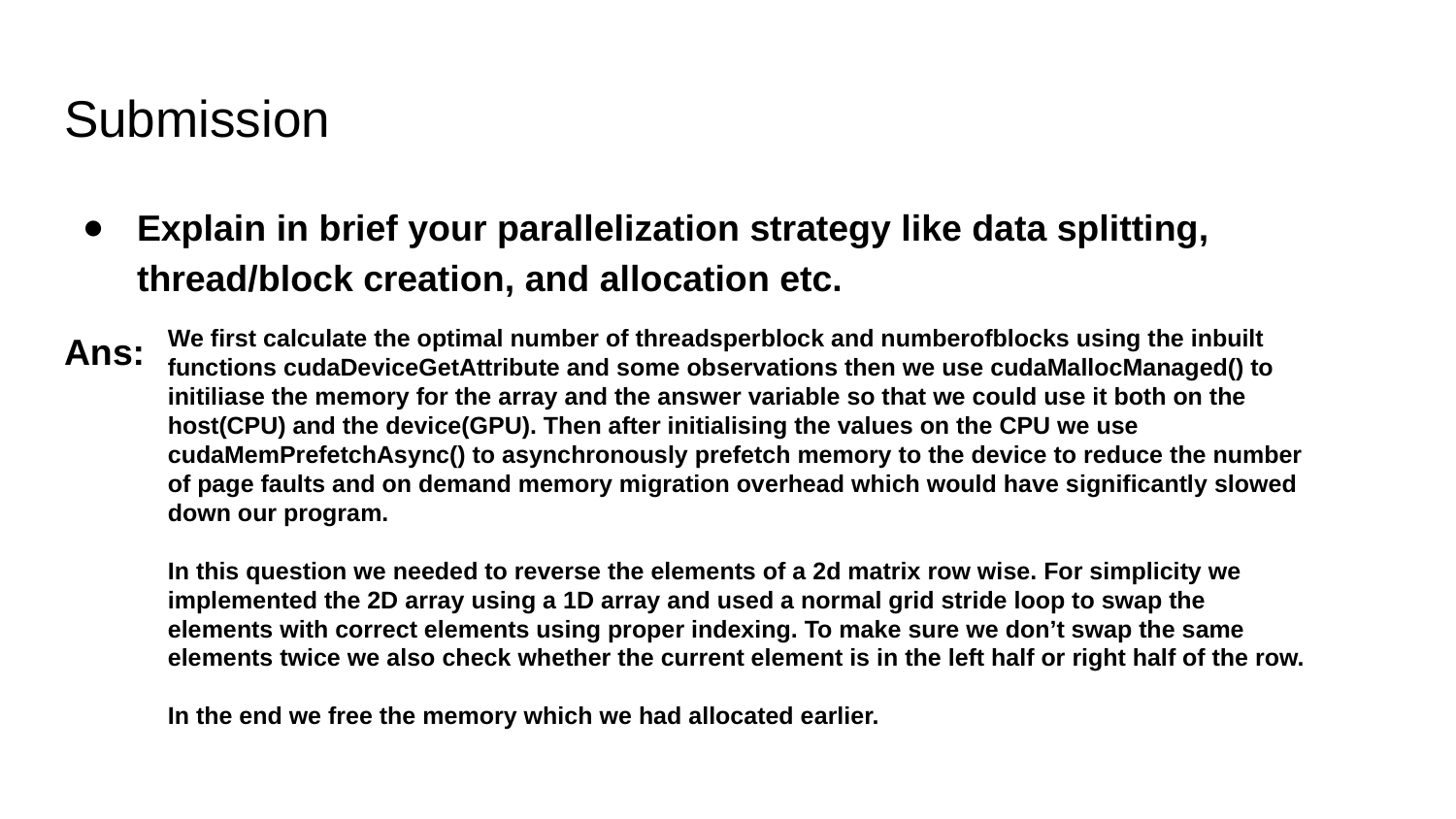

# Submission
Explain in brief your parallelization strategy like data splitting, thread/block creation, and allocation etc.
Ans:
We first calculate the optimal number of threadsperblock and numberofblocks using the inbuilt functions cudaDeviceGetAttribute and some observations then we use cudaMallocManaged() to initiliase the memory for the array and the answer variable so that we could use it both on the host(CPU) and the device(GPU). Then after initialising the values on the CPU we use cudaMemPrefetchAsync() to asynchronously prefetch memory to the device to reduce the number of page faults and on demand memory migration overhead which would have significantly slowed down our program.

In this question we needed to reverse the elements of a 2d matrix row wise. For simplicity we implemented the 2D array using a 1D array and used a normal grid stride loop to swap the elements with correct elements using proper indexing. To make sure we don’t swap the same elements twice we also check whether the current element is in the left half or right half of the row.

In the end we free the memory which we had allocated earlier.